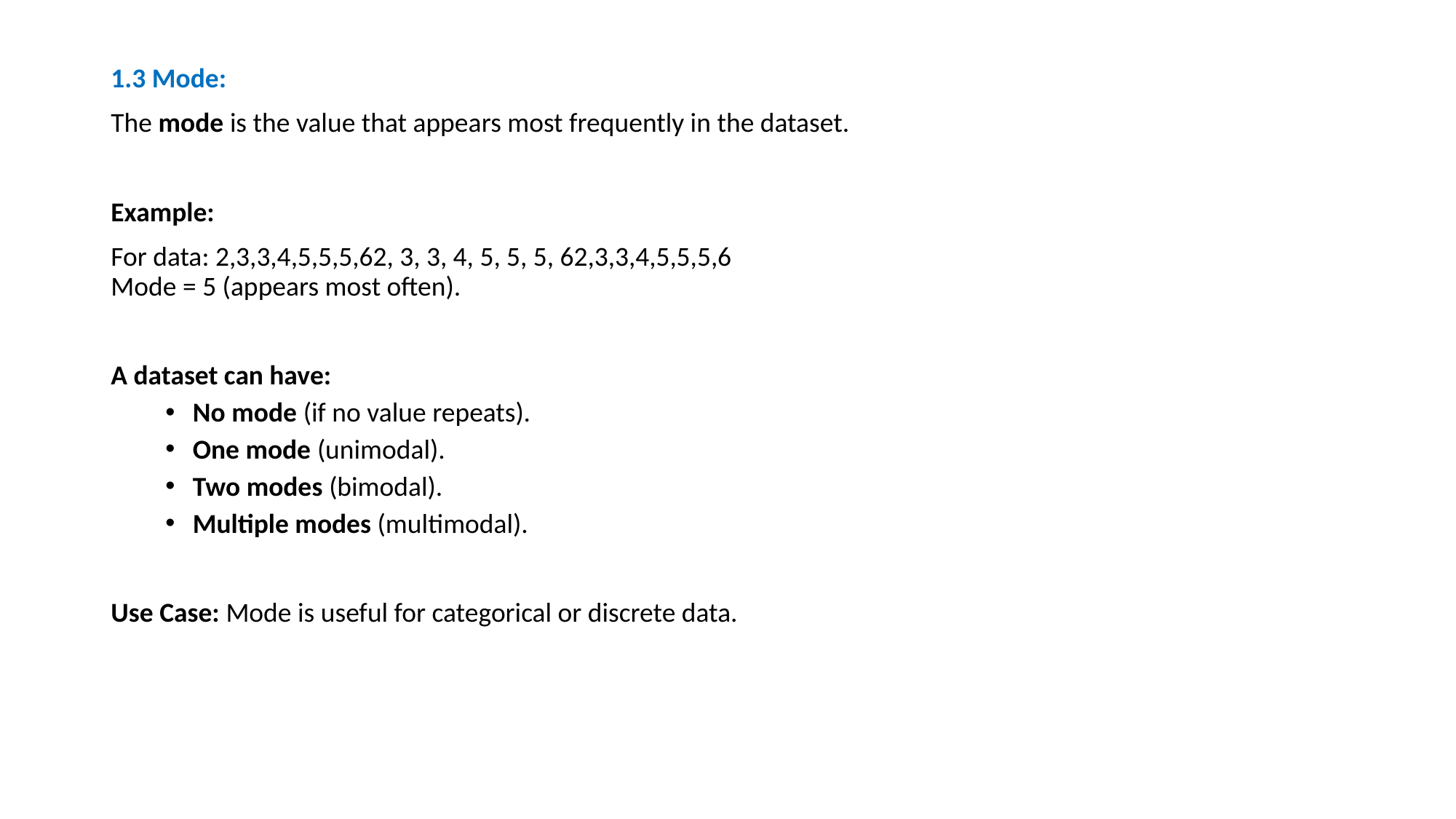

1.3 Mode:
The mode is the value that appears most frequently in the dataset.

Example:
For data: 2,3,3,4,5,5,5,62, 3, 3, 4, 5, 5, 5, 62,3,3,4,5,5,5,6
Mode = 5 (appears most often).

A dataset can have:
No mode (if no value repeats).
One mode (unimodal).
Two modes (bimodal).
Multiple modes (multimodal).

Use Case: Mode is useful for categorical or discrete data.